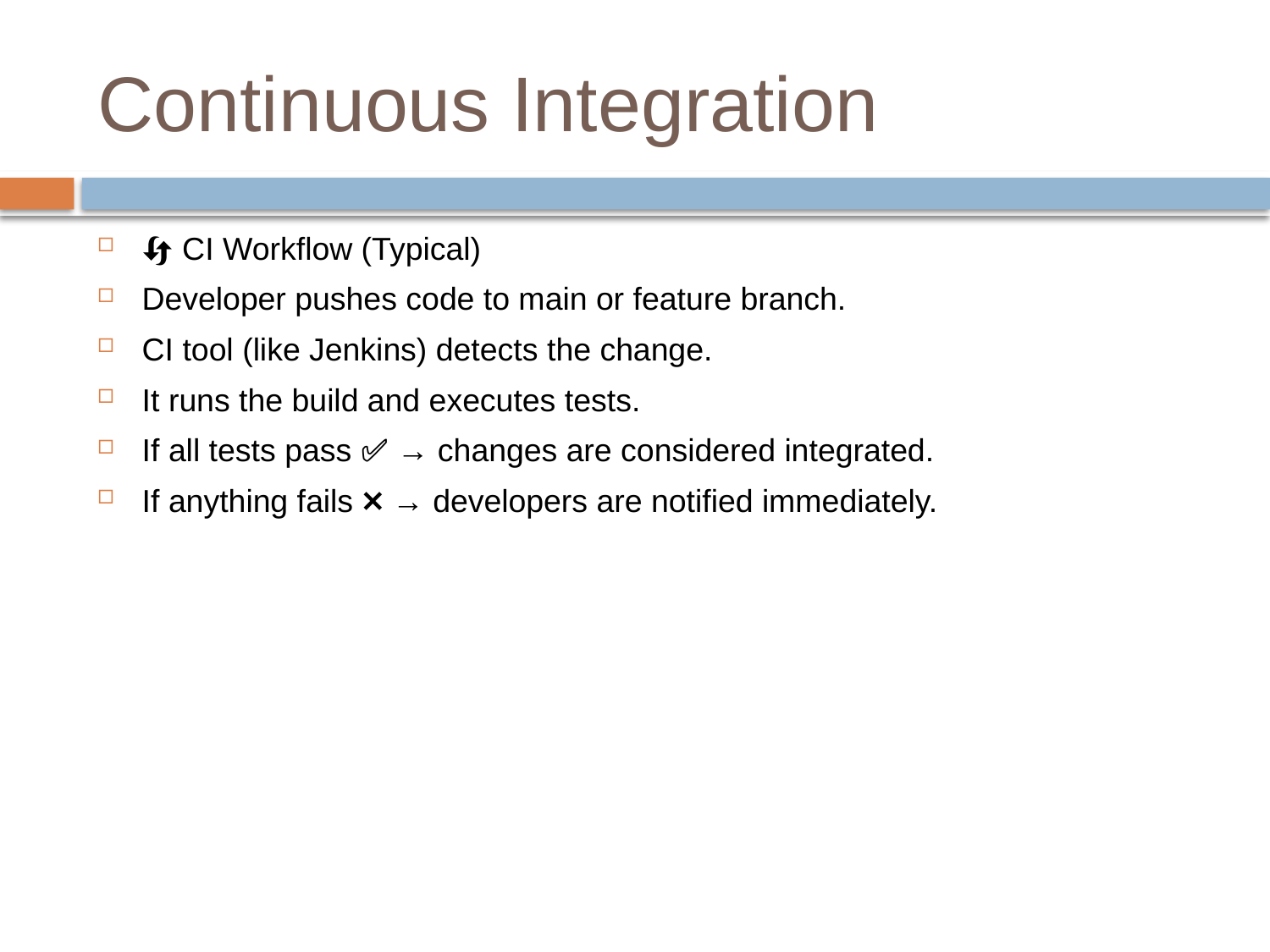

# Continuous Integration
🔄 CI Workflow (Typical)
Developer pushes code to main or feature branch.
CI tool (like Jenkins) detects the change.
It runs the build and executes tests.
If all tests pass ✅ → changes are considered integrated.
If anything fails ❌ → developers are notified immediately.